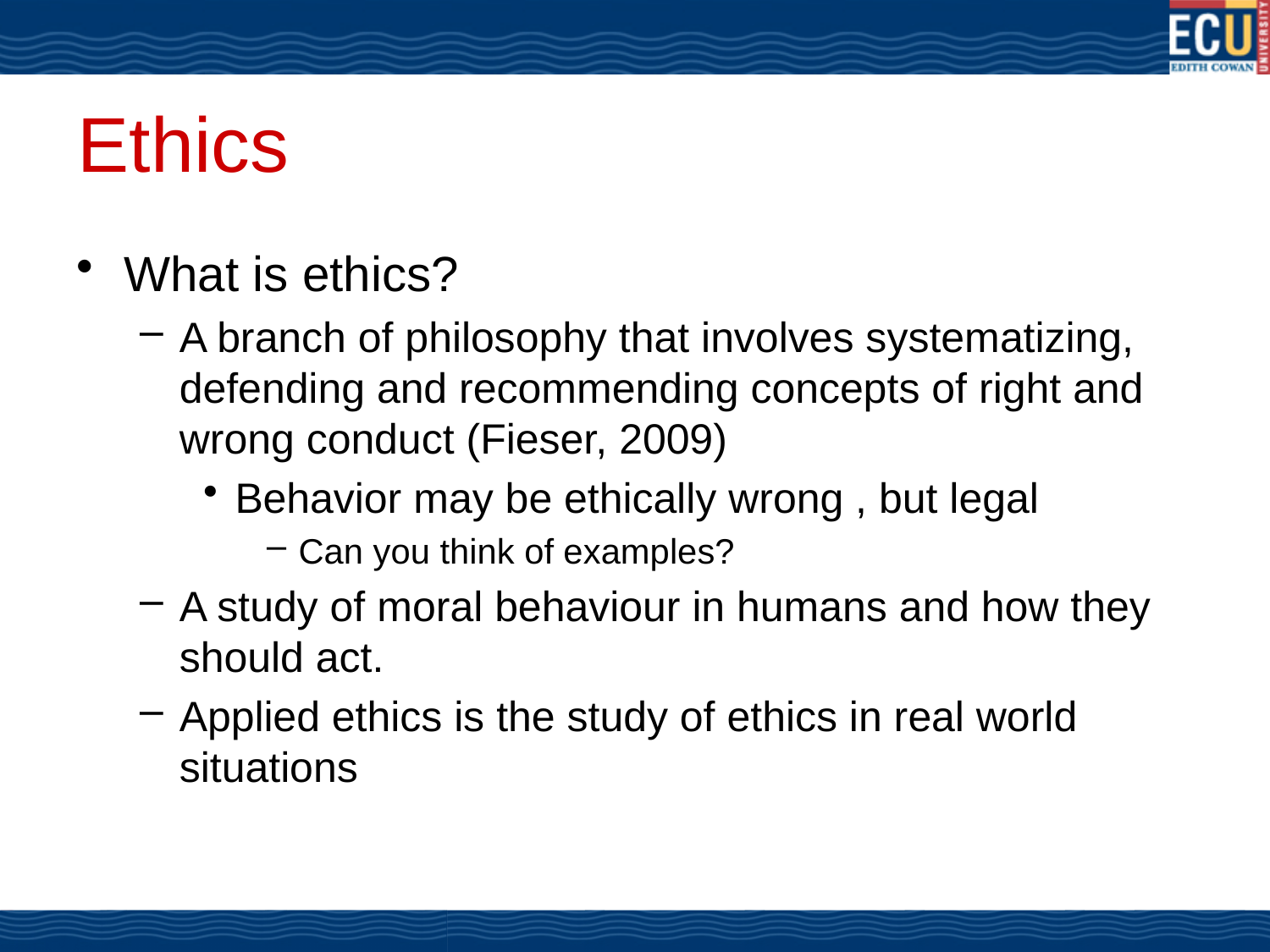

# Ethics
What is ethics?
A branch of philosophy that involves systematizing, defending and recommending concepts of right and wrong conduct (Fieser, 2009)
Behavior may be ethically wrong , but legal
Can you think of examples?
A study of moral behaviour in humans and how they should act.
Applied ethics is the study of ethics in real world situations